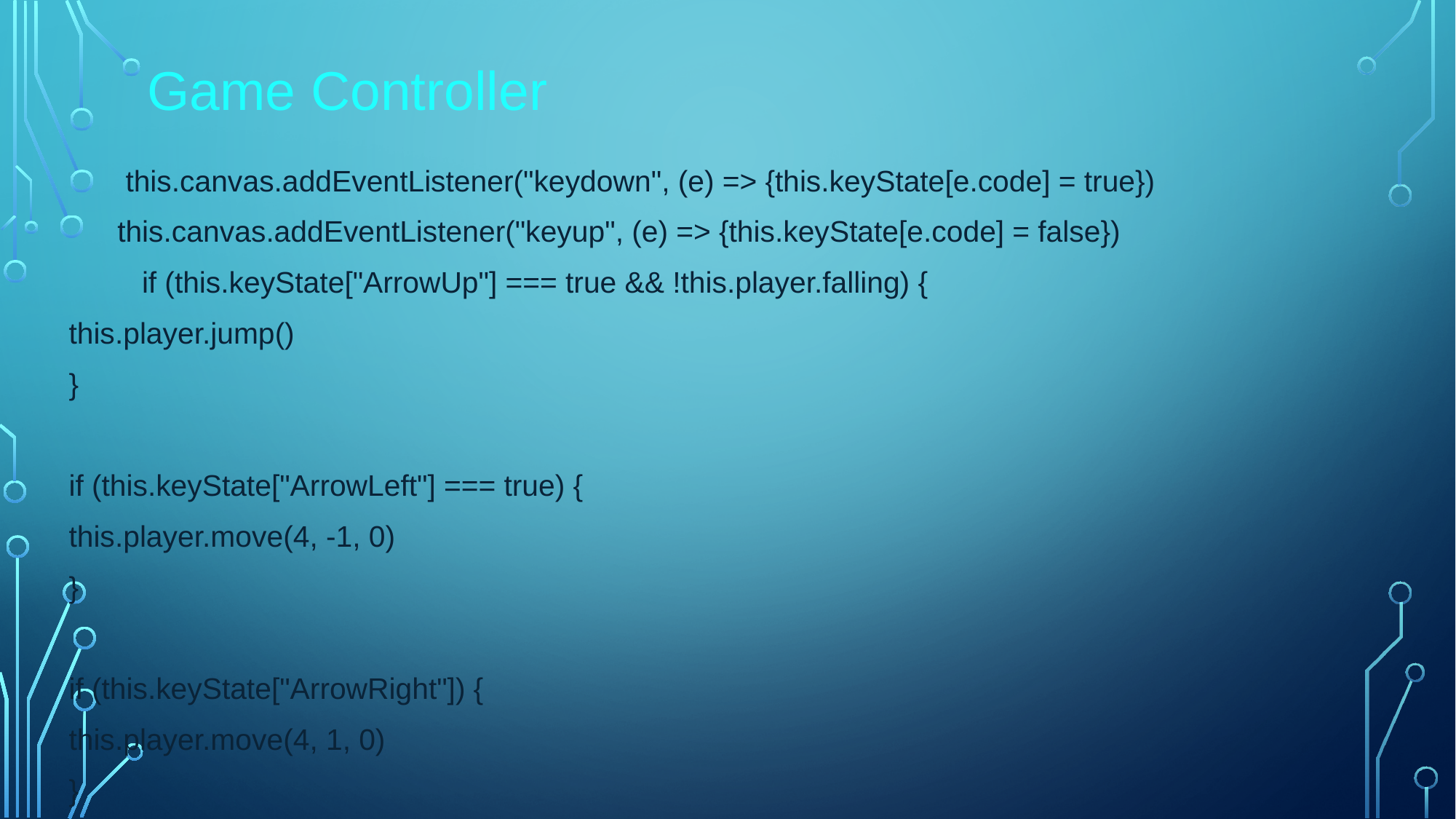

# Game Controller

              this.canvas.addEventListener("keydown", (e) => {this.keyState[e.code] = true})
             this.canvas.addEventListener("keyup", (e) => {this.keyState[e.code] = false})
                if (this.keyState["ArrowUp"] === true && !this.player.falling) {
				this.player.jump()
			}

	if (this.keyState["ArrowLeft"] === true) {
				this.player.move(4, -1, 0)
			}

	if (this.keyState["ArrowRight"]) {
				this.player.move(4, 1, 0)
			}